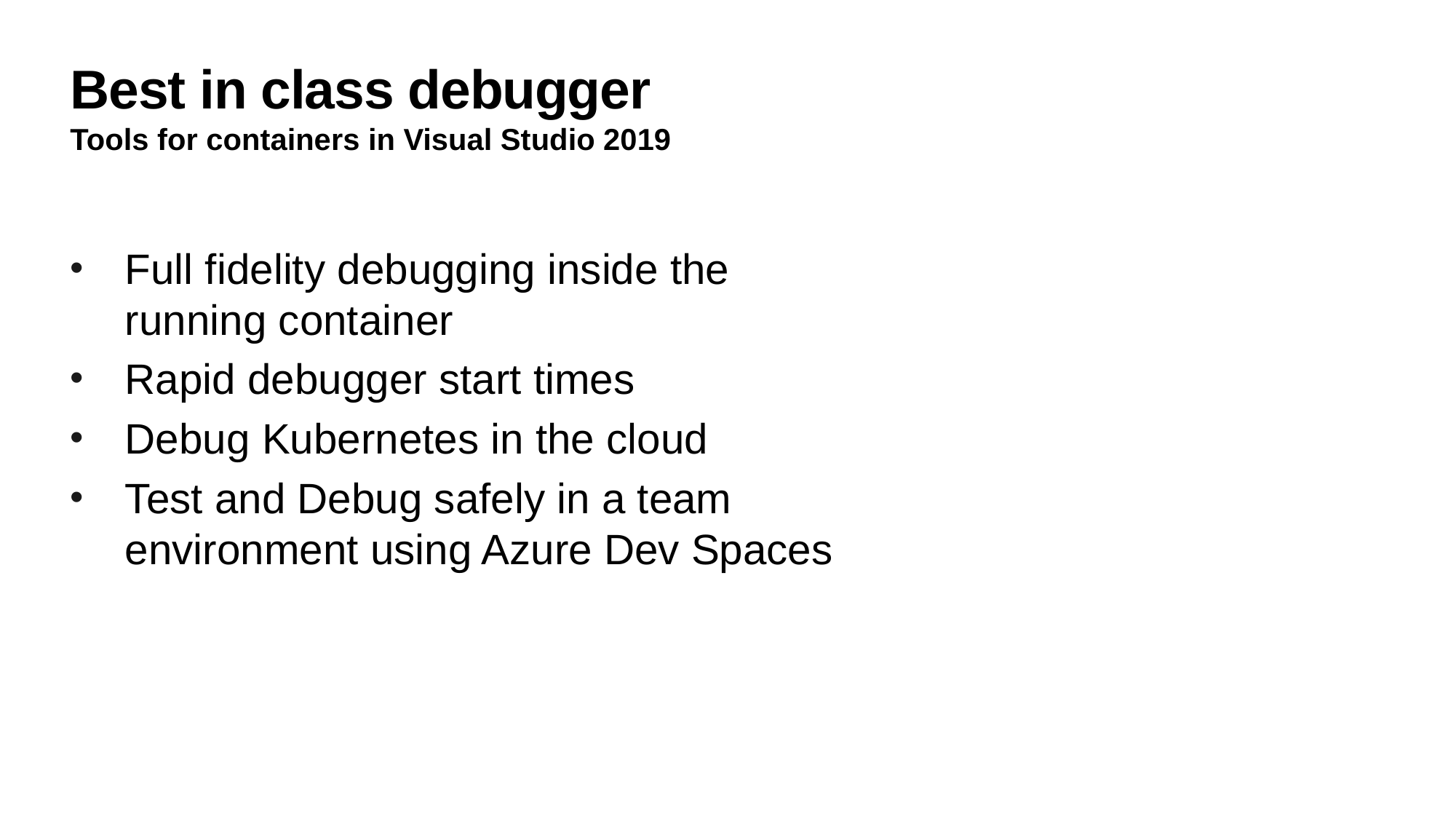

# Best in class debugger Tools for containers in Visual Studio 2019
Full fidelity debugging inside the running container
Rapid debugger start times
Debug Kubernetes in the cloud
Test and Debug safely in a team environment using Azure Dev Spaces